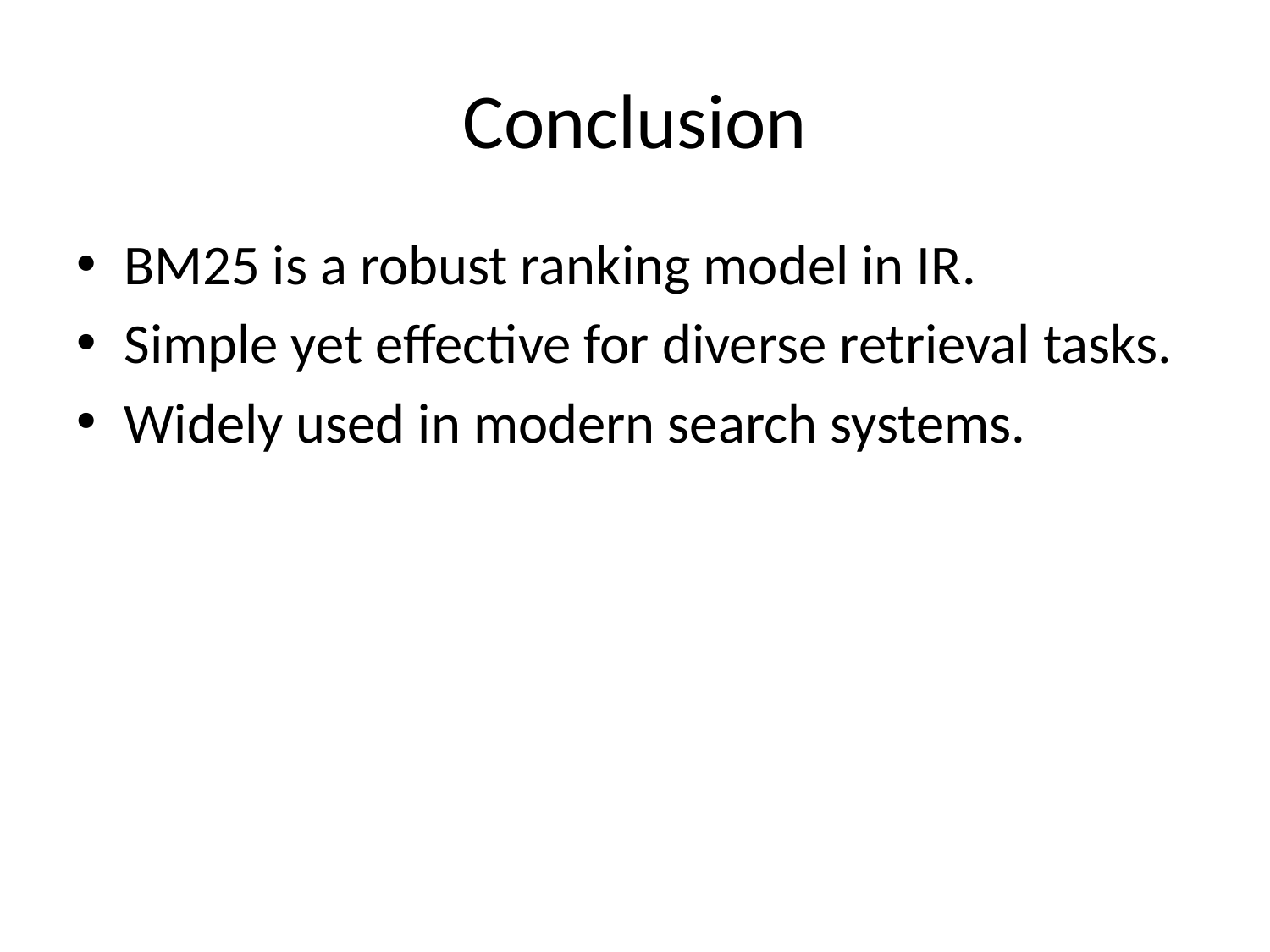

# Conclusion
BM25 is a robust ranking model in IR.
Simple yet effective for diverse retrieval tasks.
Widely used in modern search systems.